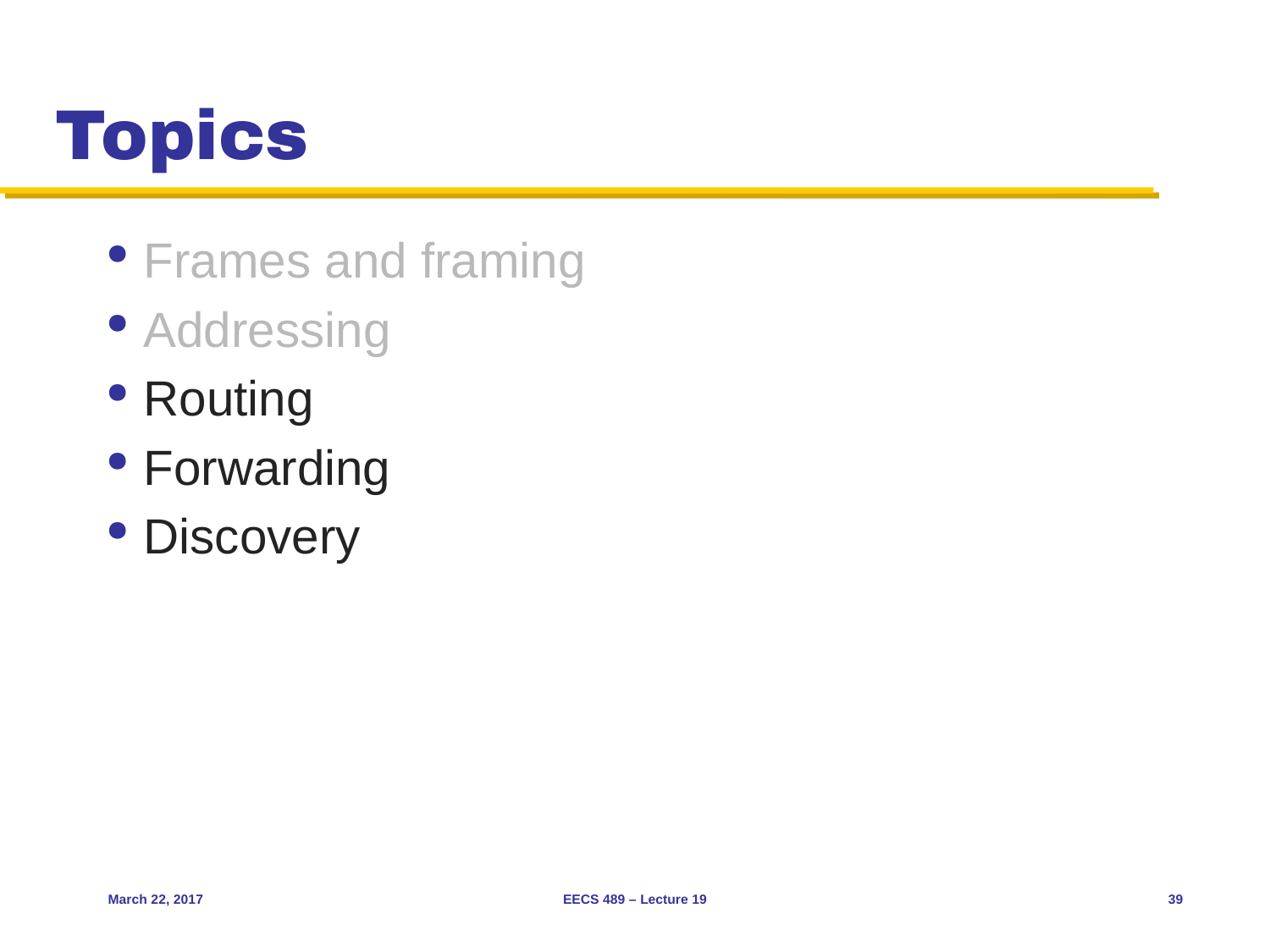

# Topics
Frames and framing
Addressing
Routing
Forwarding
Discovery
March 22, 2017
EECS 489 – Lecture 19
39